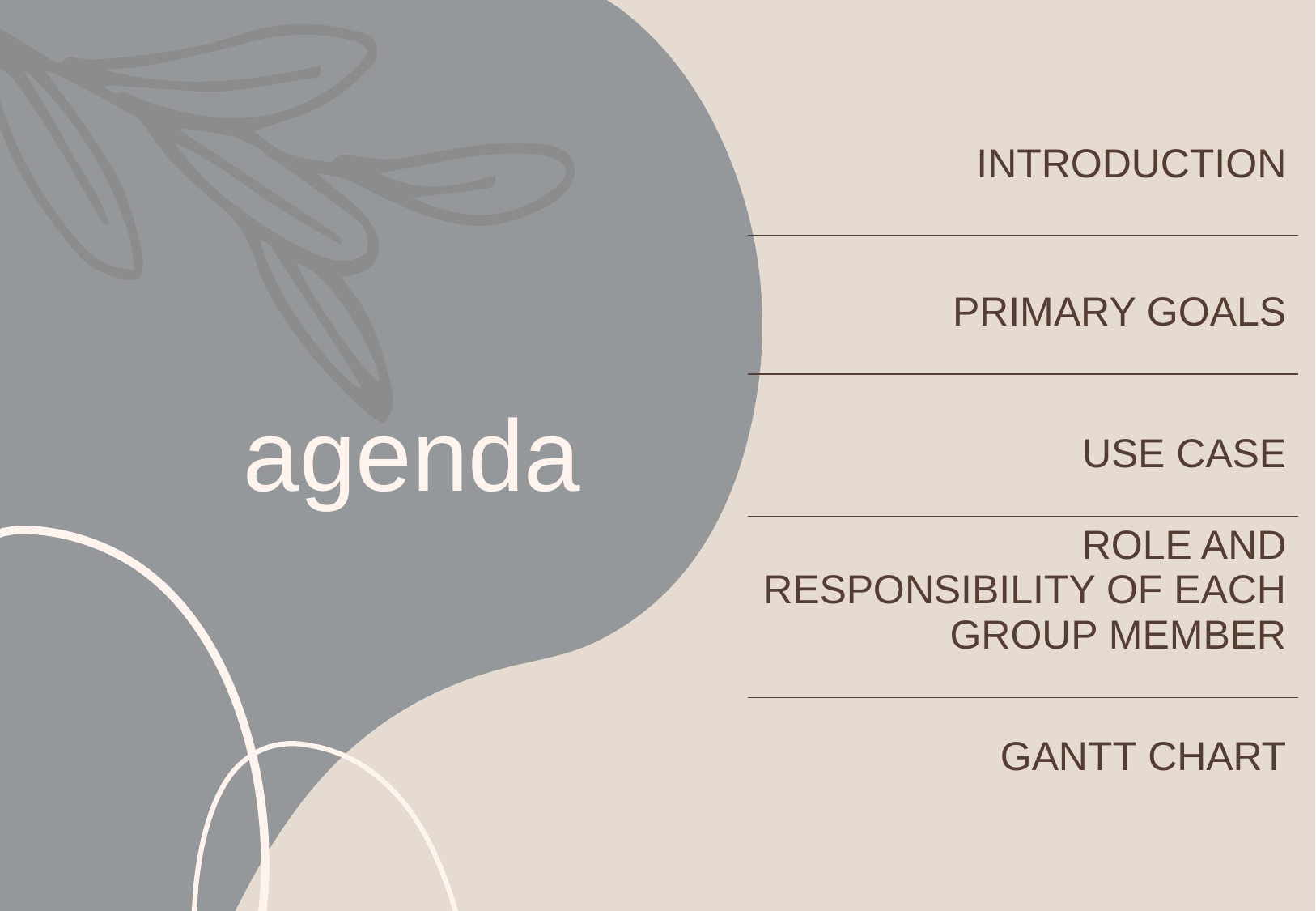

| INTRODUCTION |
| --- |
| PRIMARY GOALS |
| USE CASE |
| ROLE AND RESPONSIBILITY OF EACH GROUP MEMBER |
| GANTT CHART |
# agenda